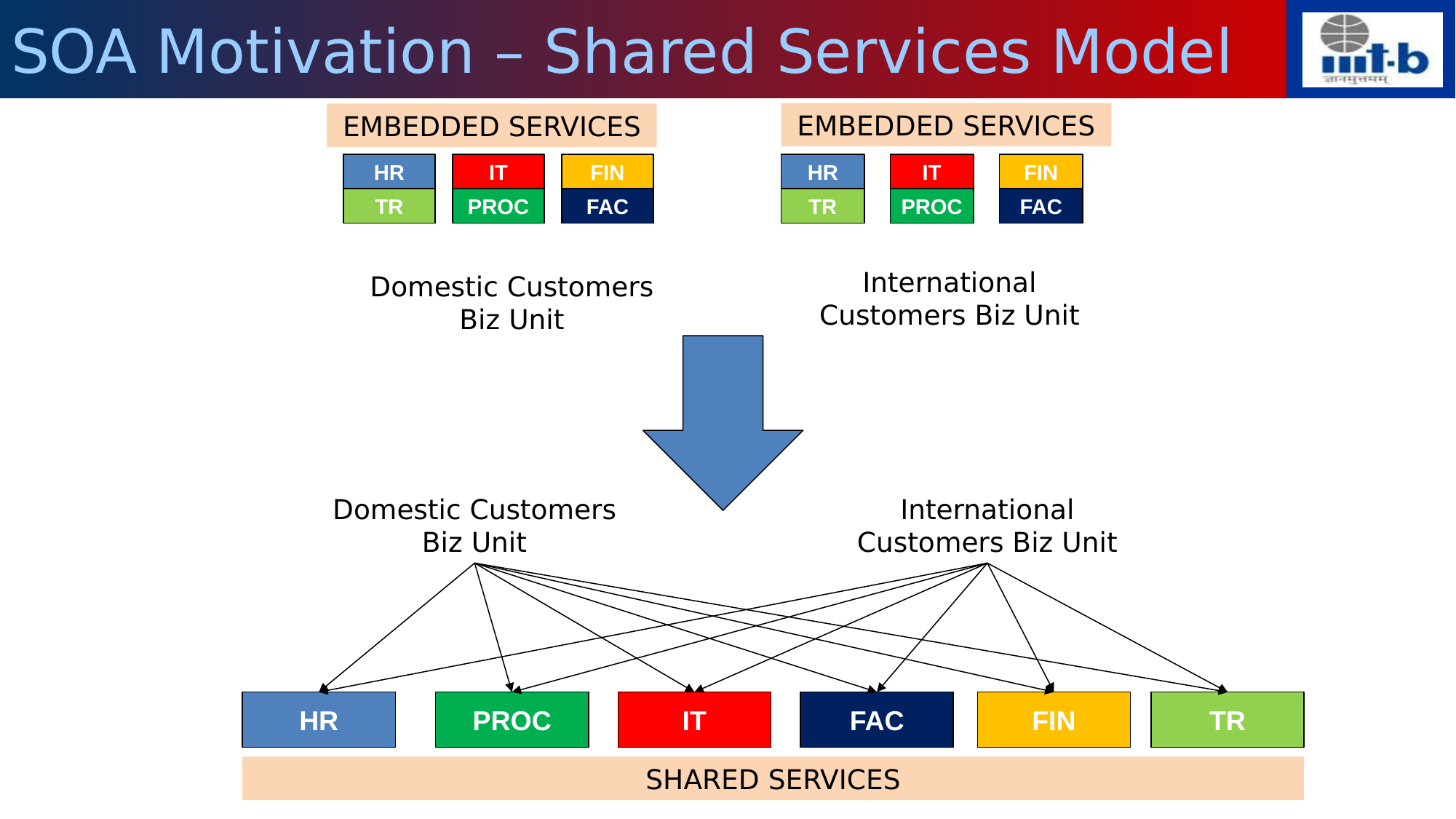

# SOA Motivation – Shared Services Model
EMBEDDED SERVICES
EMBEDDED SERVICES
HR
IT
FIN
HR
IT
FIN
TR
PROC
FAC
TR
PROC
FAC
International Customers Biz Unit
Domestic Customers Biz Unit

International Customers Biz Unit
Domestic Customers Biz Unit
HR
PROC
IT
FAC
FIN
TR
SHARED SERVICES